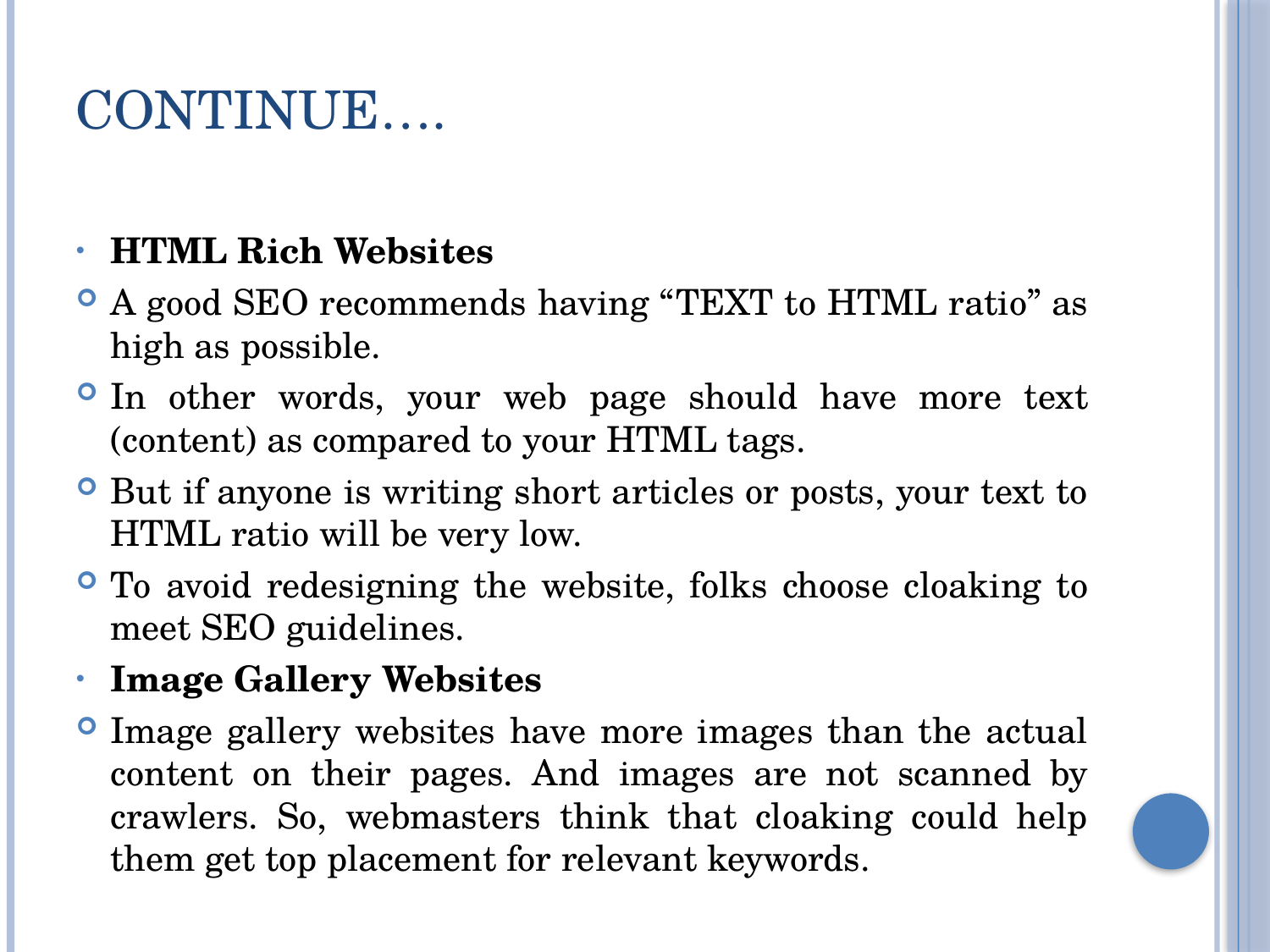

# Continue….
HTML Rich Websites
A good SEO recommends having “TEXT to HTML ratio” as high as possible.
In other words, your web page should have more text (content) as compared to your HTML tags.
But if anyone is writing short articles or posts, your text to HTML ratio will be very low.
To avoid redesigning the website, folks choose cloaking to meet SEO guidelines.
Image Gallery Websites
Image gallery websites have more images than the actual content on their pages. And images are not scanned by crawlers. So, webmasters think that cloaking could help them get top placement for relevant keywords.